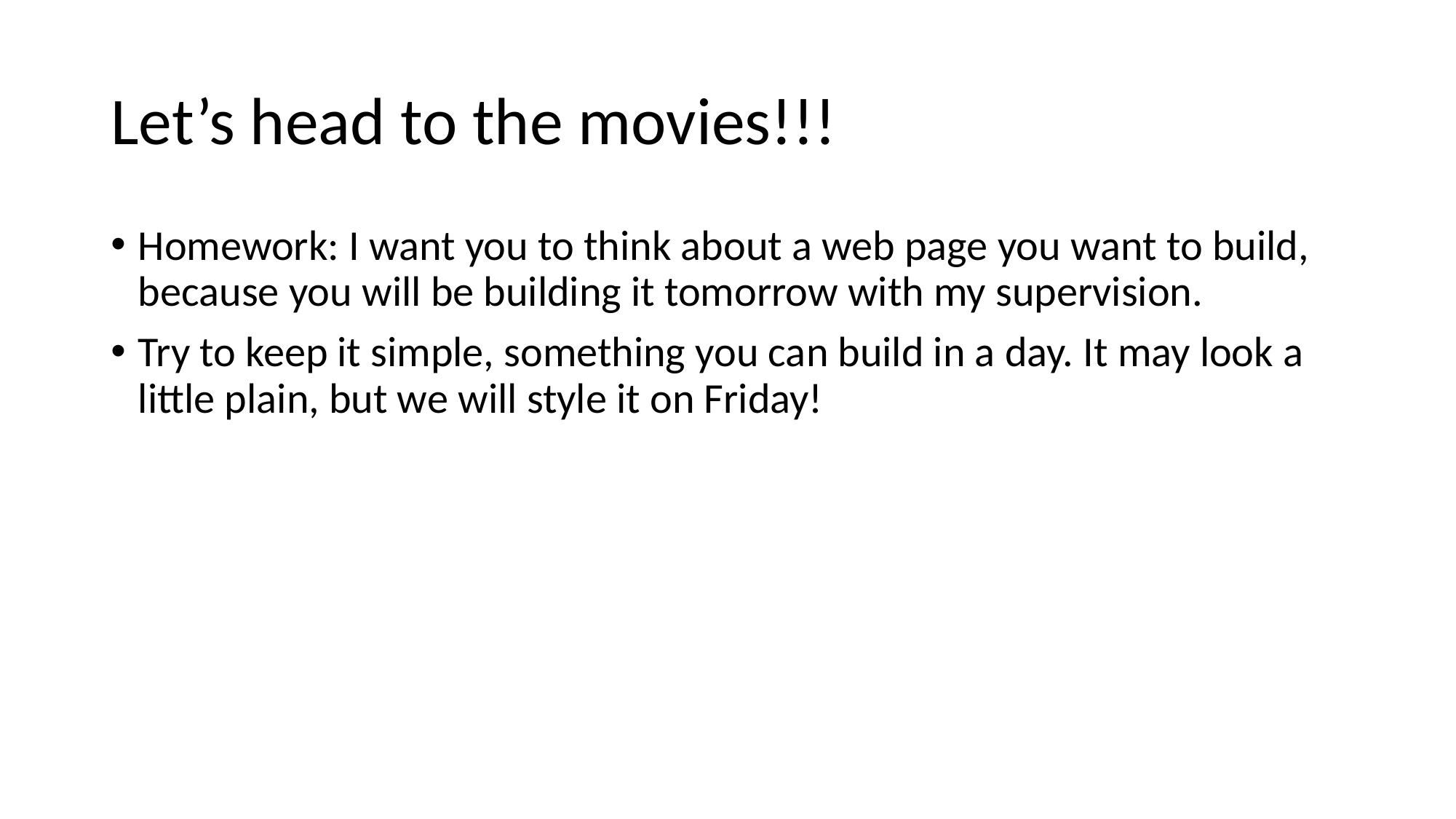

# Let’s head to the movies!!!
Homework: I want you to think about a web page you want to build, because you will be building it tomorrow with my supervision.
Try to keep it simple, something you can build in a day. It may look a little plain, but we will style it on Friday!